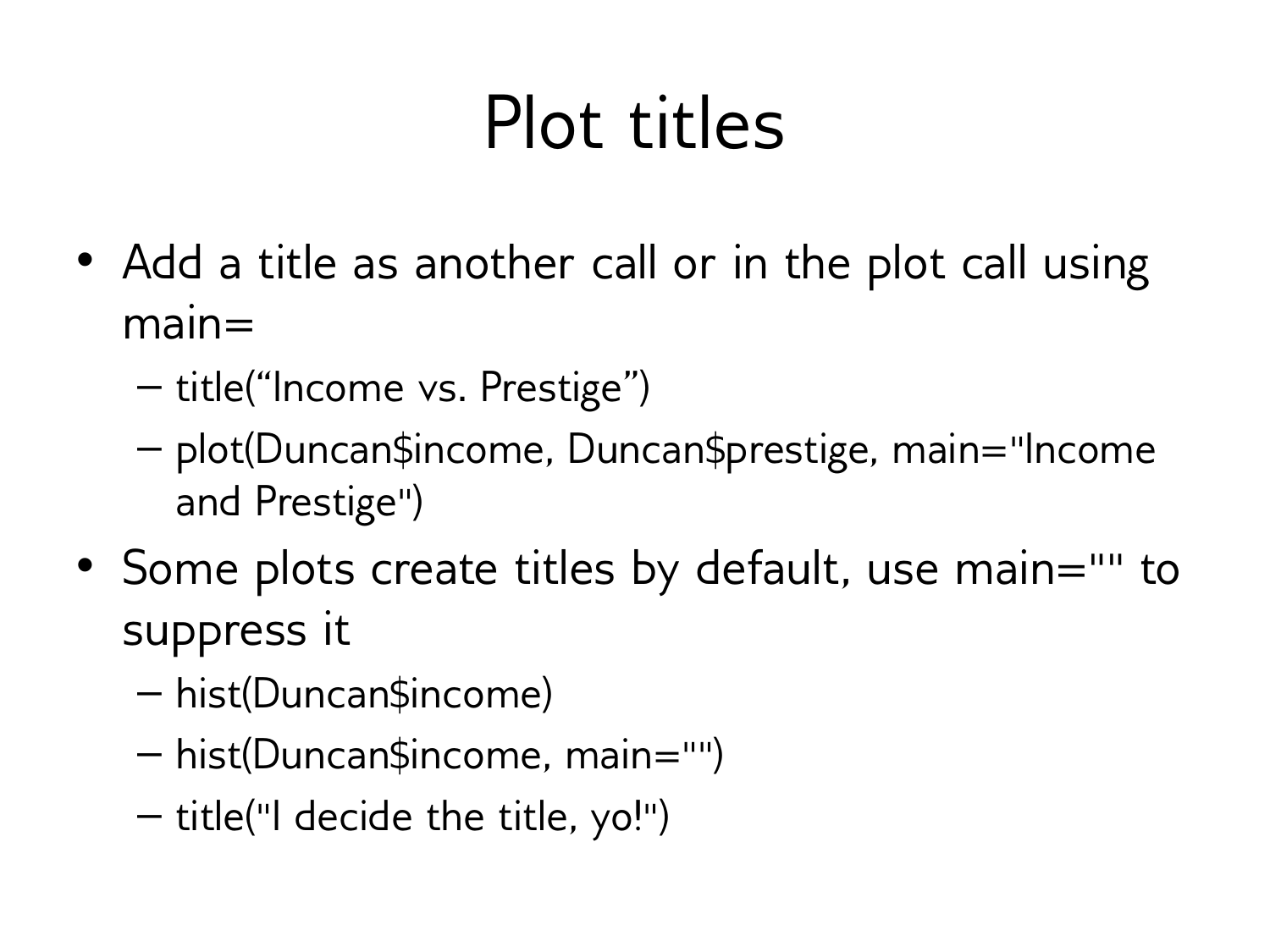

# Plot titles
Add a title as another call or in the plot call using main=
title(“Income vs. Prestige”)
plot(Duncan$income, Duncan$prestige, main="Income and Prestige")
Some plots create titles by default, use main="" to suppress it
hist(Duncan$income)
hist(Duncan$income, main="")
title("I decide the title, yo!")